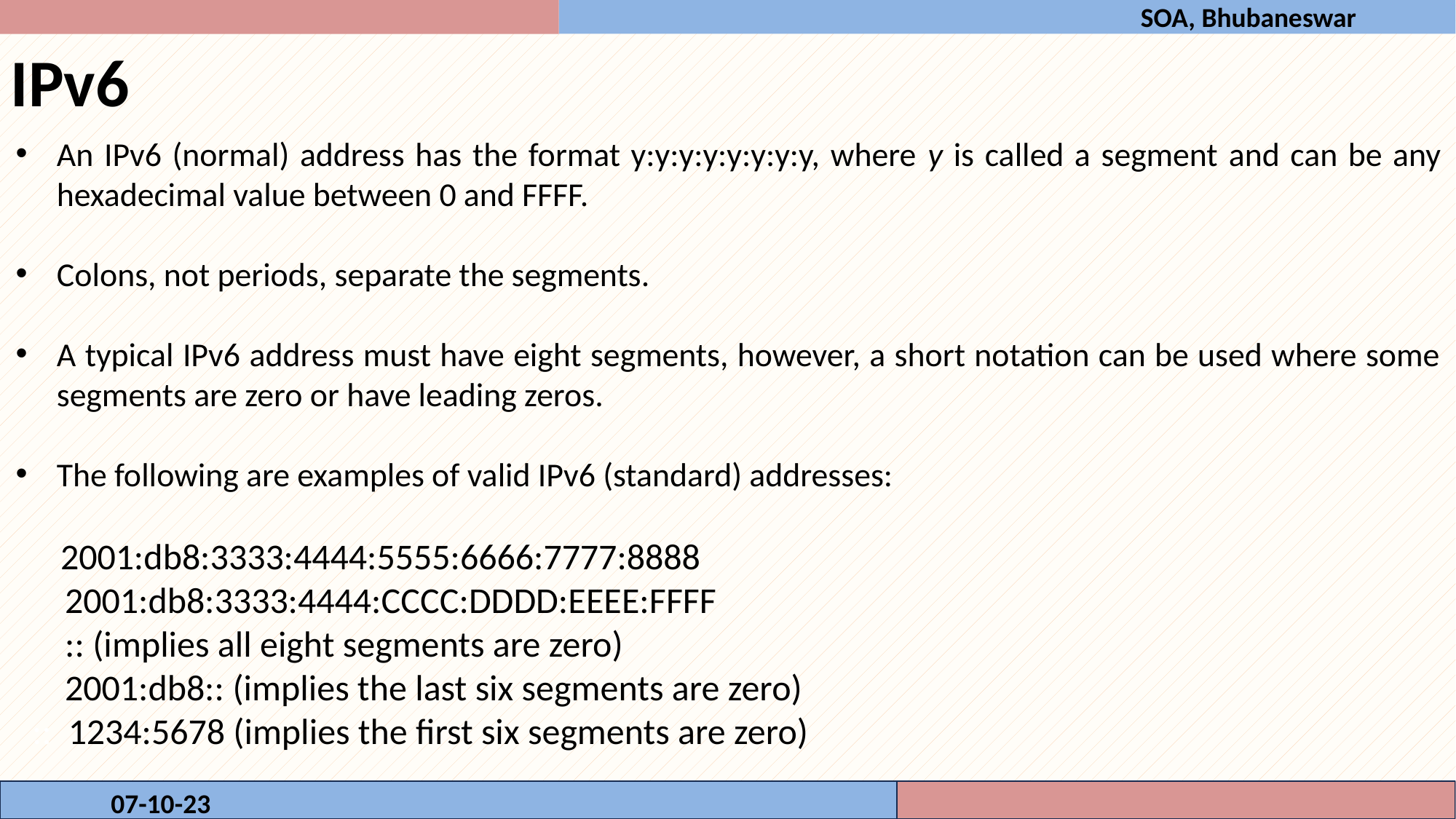

SOA, Bhubaneswar

IPv6
An IPv6 (normal) address has the format y:y:y:y:y:y:y:y, where y is called a segment and can be any hexadecimal value between 0 and FFFF.

Colons, not periods, separate the segments.

A typical IPv6 address must have eight segments, however, a short notation can be used where some segments are zero or have leading zeros.

The following are examples of valid IPv6 (standard) addresses:

      2001:db8:3333:4444:5555:6666:7777:8888
      2001:db8:3333:4444:CCCC:DDDD:EEEE:FFFF
      :: (implies all eight segments are zero)
      2001:db8:: (implies the last six segments are zero)
  ::  1234:5678 (implies the first six segments are zero)

07-10-23